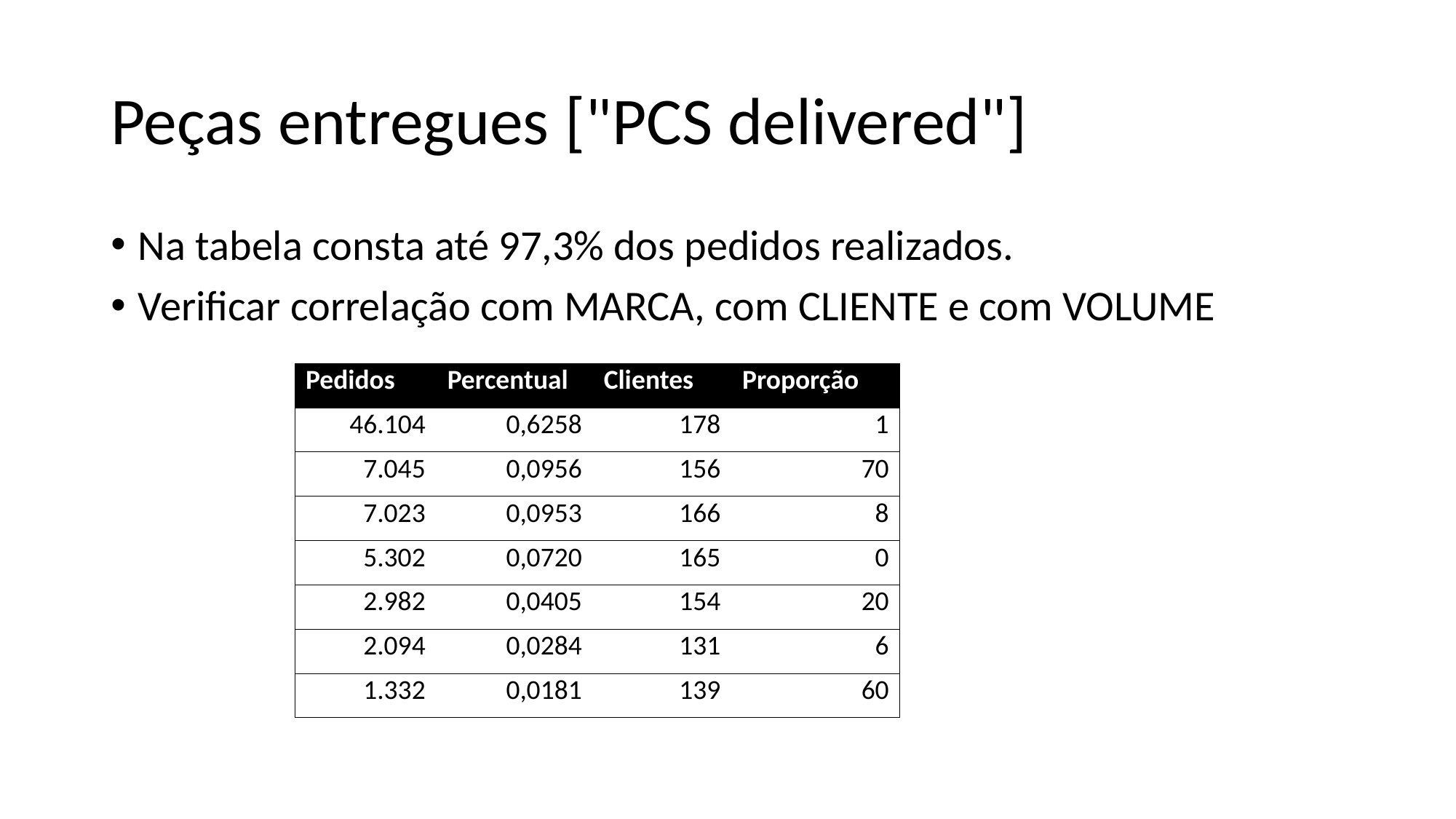

# Peças entregues ["PCS delivered"]
Na tabela consta até 97,3% dos pedidos realizados.
Verificar correlação com MARCA, com CLIENTE e com VOLUME
| Pedidos | Percentual | Clientes | Proporção |
| --- | --- | --- | --- |
| 46.104 | 0,6258 | 178 | 1 |
| 7.045 | 0,0956 | 156 | 70 |
| 7.023 | 0,0953 | 166 | 8 |
| 5.302 | 0,0720 | 165 | 0 |
| 2.982 | 0,0405 | 154 | 20 |
| 2.094 | 0,0284 | 131 | 6 |
| 1.332 | 0,0181 | 139 | 60 |